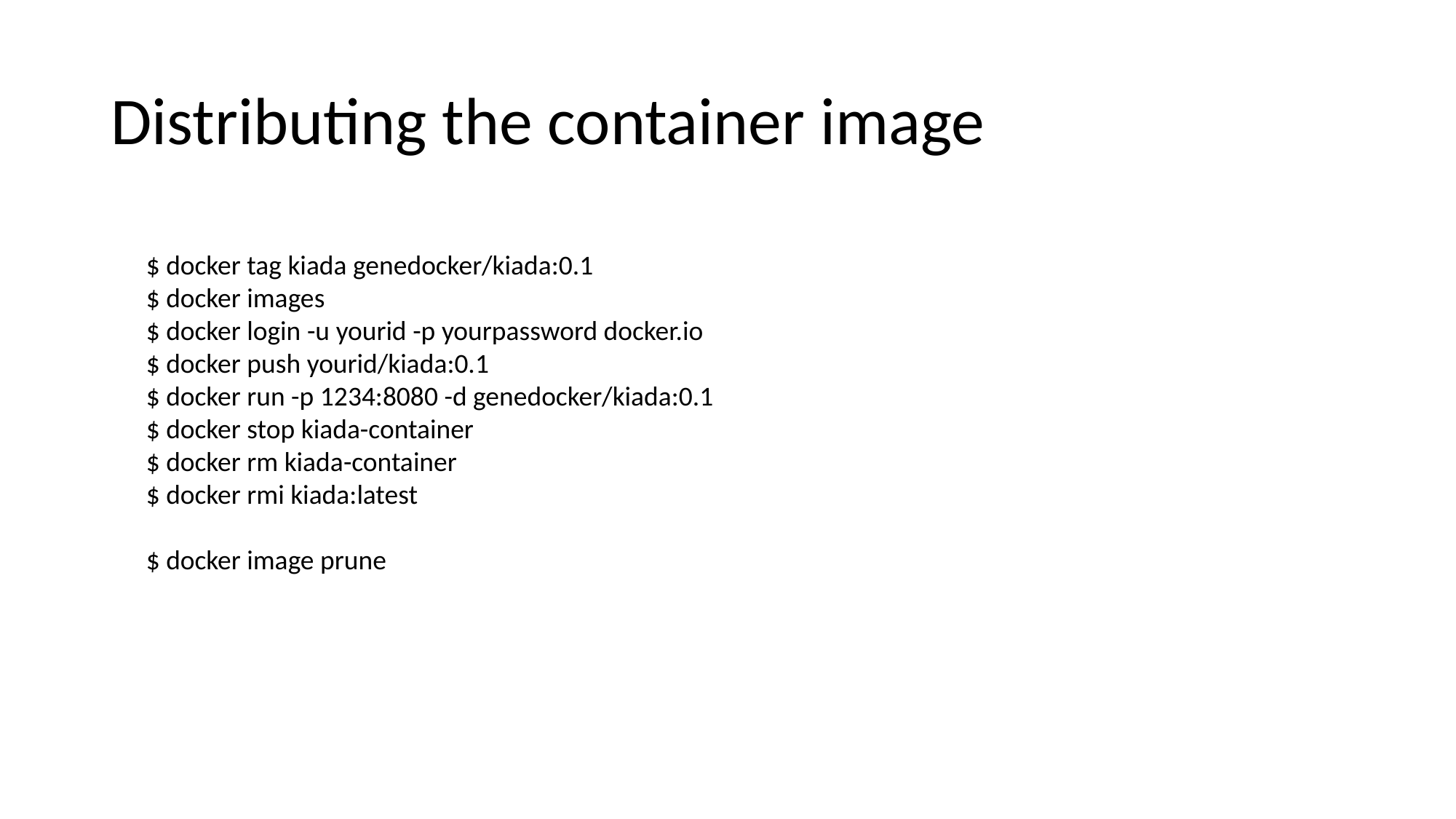

# Distributing the container image
$ docker tag kiada genedocker/kiada:0.1
$ docker images
$ docker login -u yourid -p yourpassword docker.io
$ docker push yourid/kiada:0.1
$ docker run -p 1234:8080 -d genedocker/kiada:0.1
$ docker stop kiada-container
$ docker rm kiada-container
$ docker rmi kiada:latest

$ docker image prune